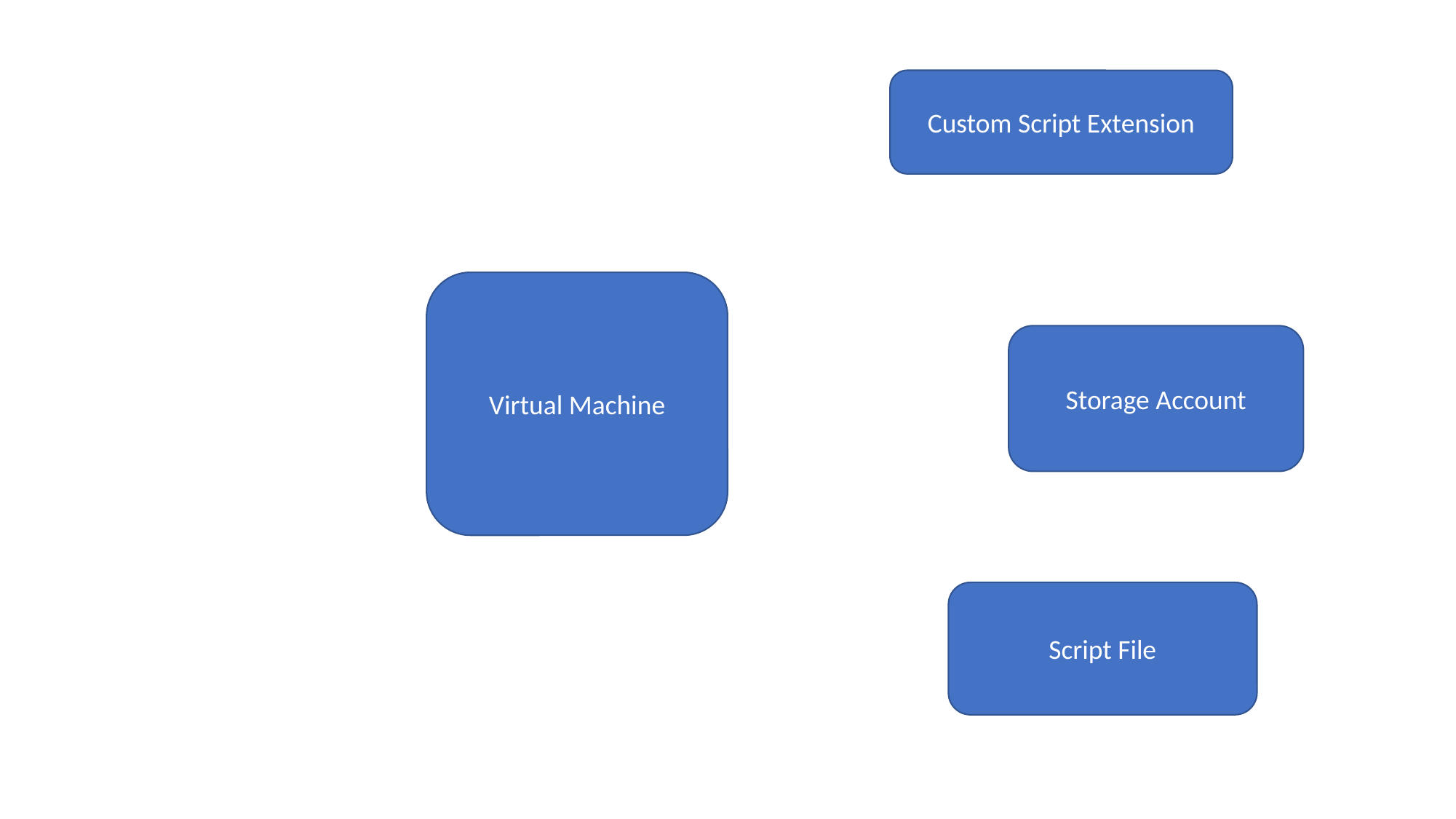

Custom Script Extension
Virtual Machine
Storage Account
Script File